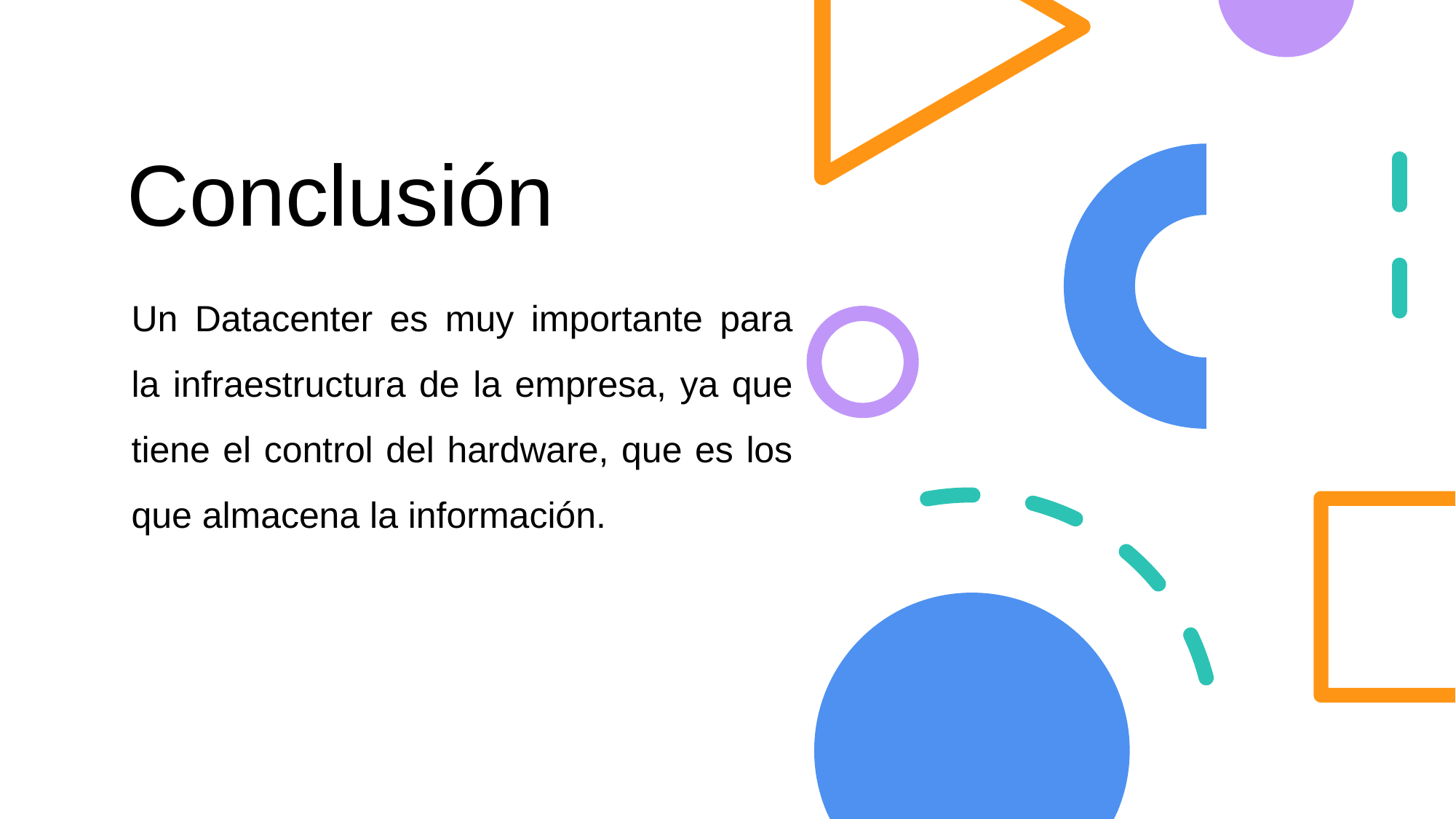

# Conclusión
Un Datacenter es muy importante para la infraestructura de la empresa, ya que tiene el control del hardware, que es los que almacena la información.